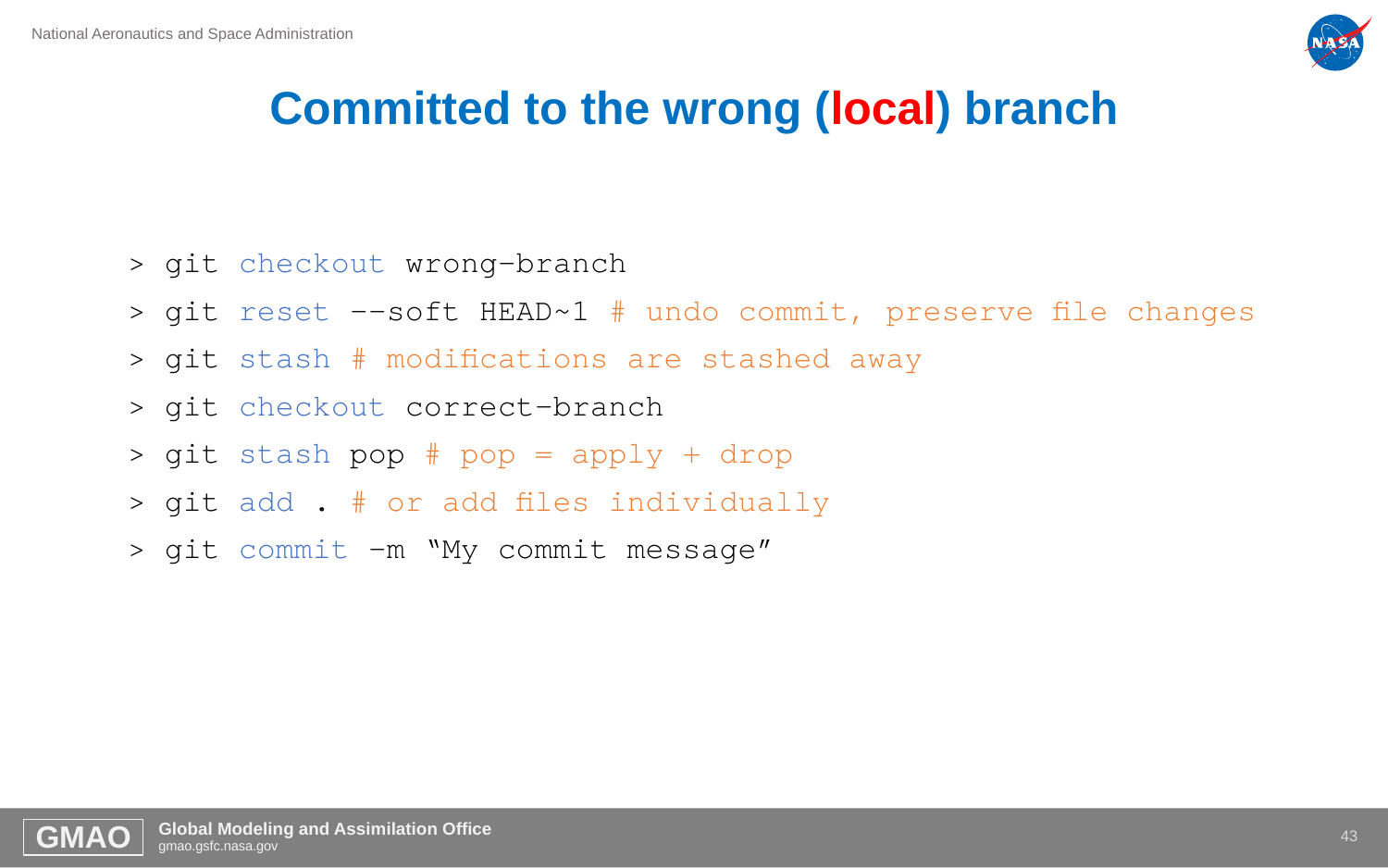

Committed to the wrong (local) branch

 > git checkout wrong-branch
 > git reset --soft HEAD~1 # undo commit, preserve file changes
 > git stash # modifications are stashed away
 > git checkout correct-branch
 > git stash pop # pop = apply + drop
 > git add . # or add files individually
 > git commit -m “My commit message”
43